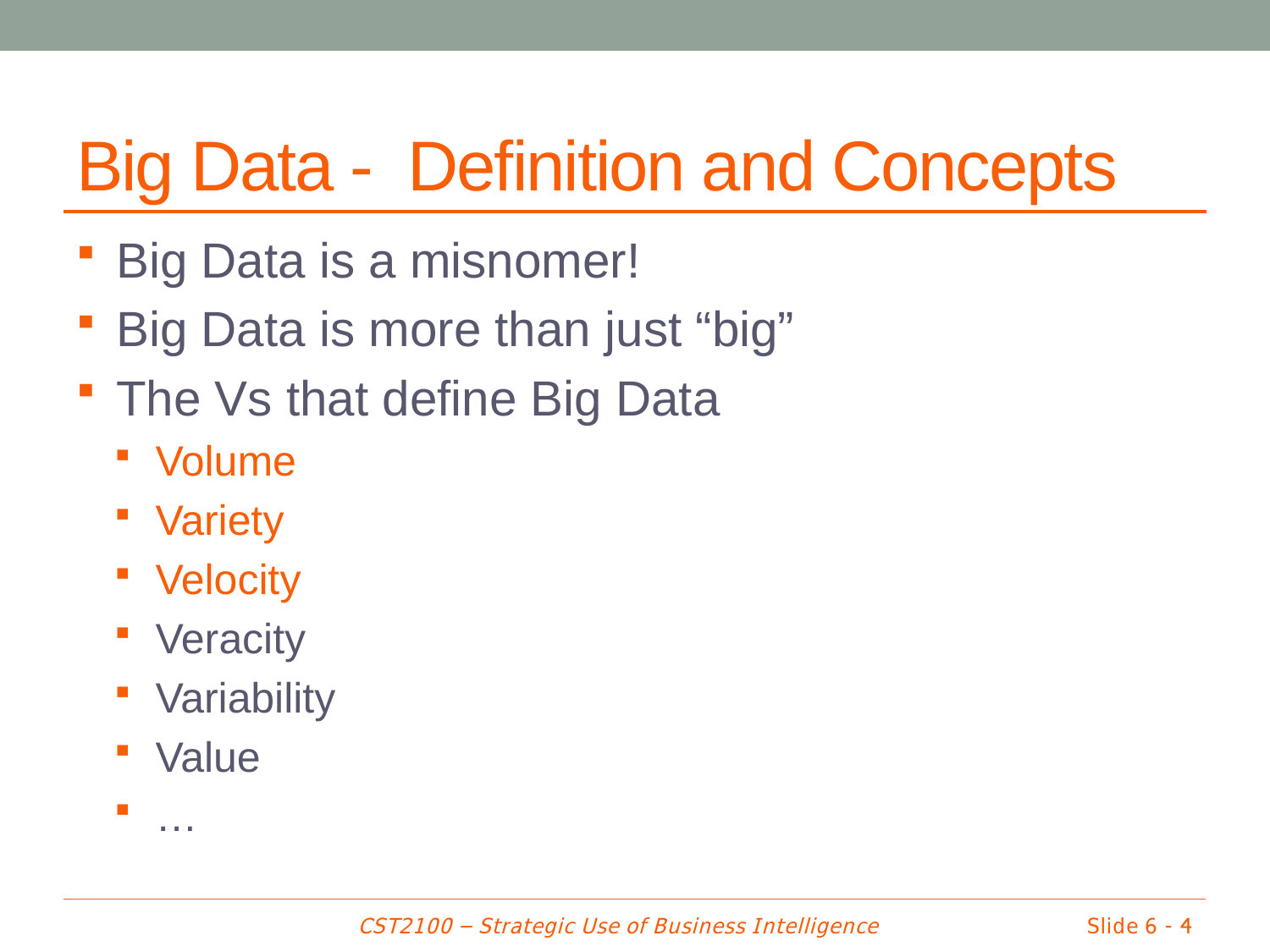

# Big Data -  Definition and Concepts
Big Data is a misnomer!
Big Data is more than just “big”
The Vs that define Big Data
Volume
Variety
Velocity
Veracity
Variability
Value
…